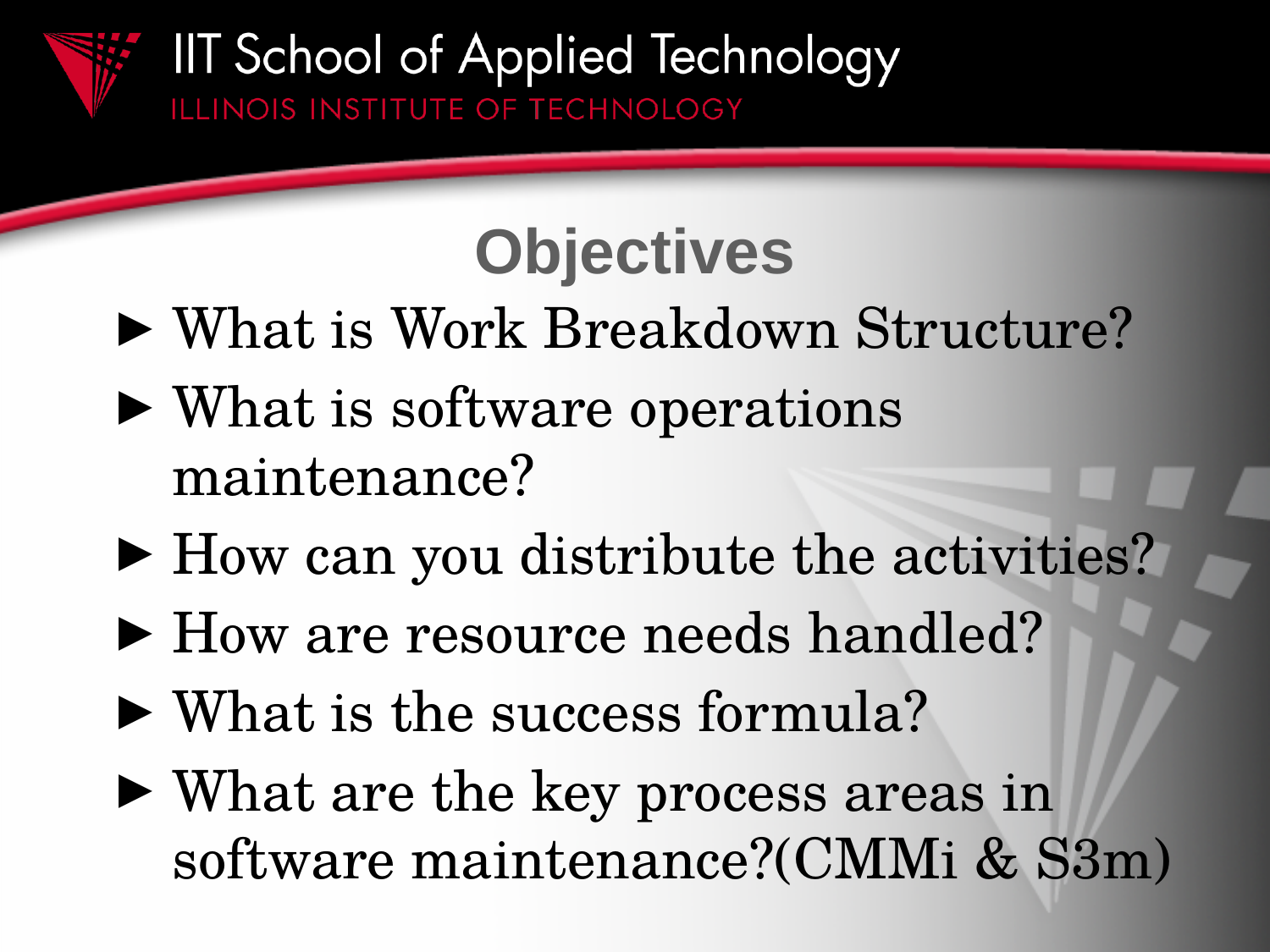

# Objectives
What is Work Breakdown Structure?
What is software operations maintenance?
How can you distribute the activities?
How are resource needs handled?
What is the success formula?
What are the key process areas in software maintenance?(CMMi & S3m)